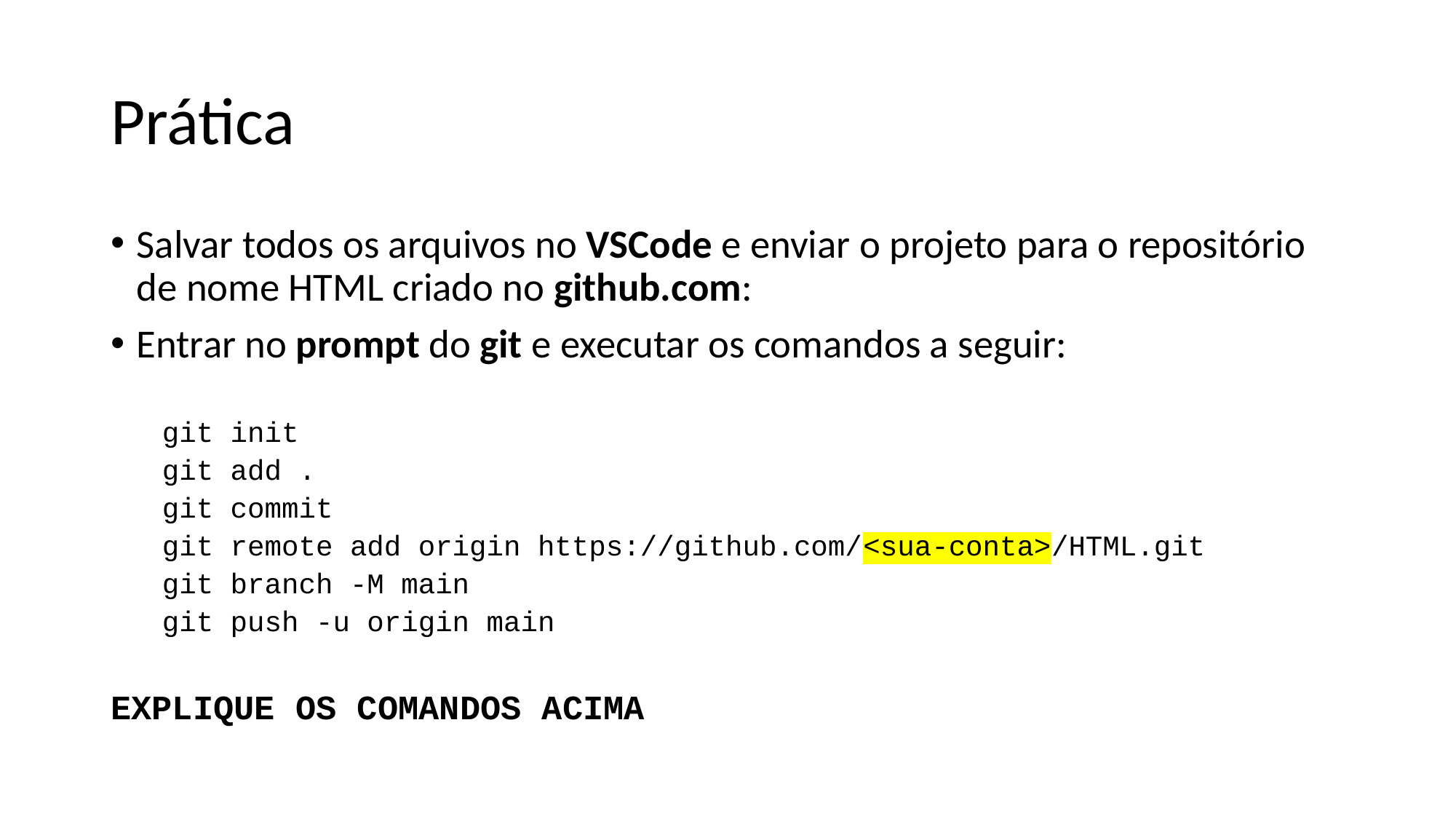

# Prática
Salvar todos os arquivos no VSCode e enviar o projeto para o repositório de nome HTML criado no github.com:
Entrar no prompt do git e executar os comandos a seguir:

git init
git add .
git commit
git remote add origin https://github.com/<sua-conta>/HTML.git
git branch -M main
git push -u origin main

EXPLIQUE OS COMANDOS ACIMA